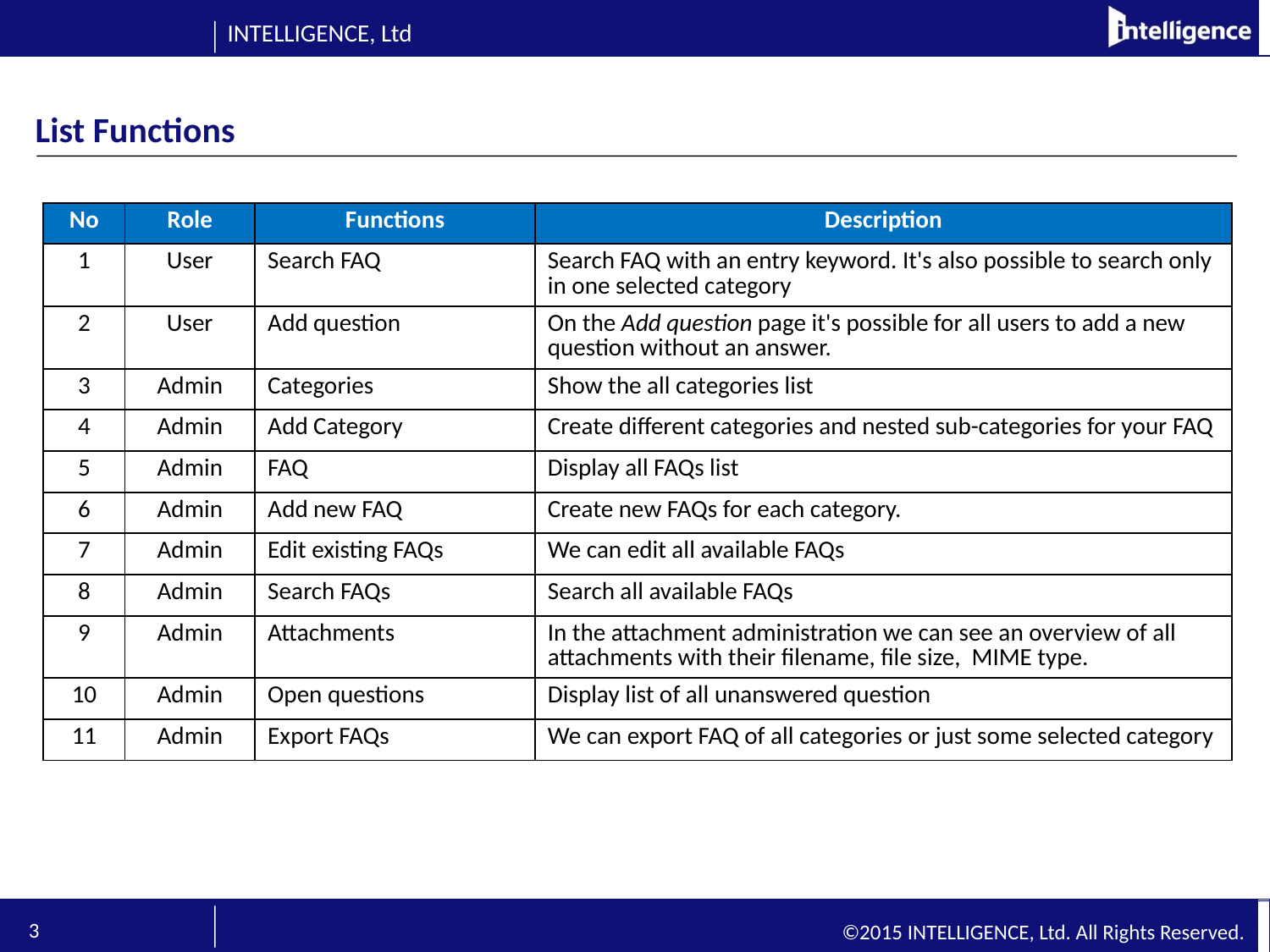

# List Functions
| No | Role | Functions | Description |
| --- | --- | --- | --- |
| 1 | User | Search FAQ | Search FAQ with an entry keyword. It's also possible to search only in one selected category |
| 2 | User | Add question | On the Add question page it's possible for all users to add a new question without an answer. |
| 3 | Admin | Categories | Show the all categories list |
| 4 | Admin | Add Category | Create different categories and nested sub-categories for your FAQ |
| 5 | Admin | FAQ | Display all FAQs list |
| 6 | Admin | Add new FAQ | Create new FAQs for each category. |
| 7 | Admin | Edit existing FAQs | We can edit all available FAQs |
| 8 | Admin | Search FAQs | Search all available FAQs |
| 9 | Admin | Attachments | In the attachment administration we can see an overview of all attachments with their filename, file size, MIME type. |
| 10 | Admin | Open questions | Display list of all unanswered question |
| 11 | Admin | Export FAQs | We can export FAQ of all categories or just some selected category |